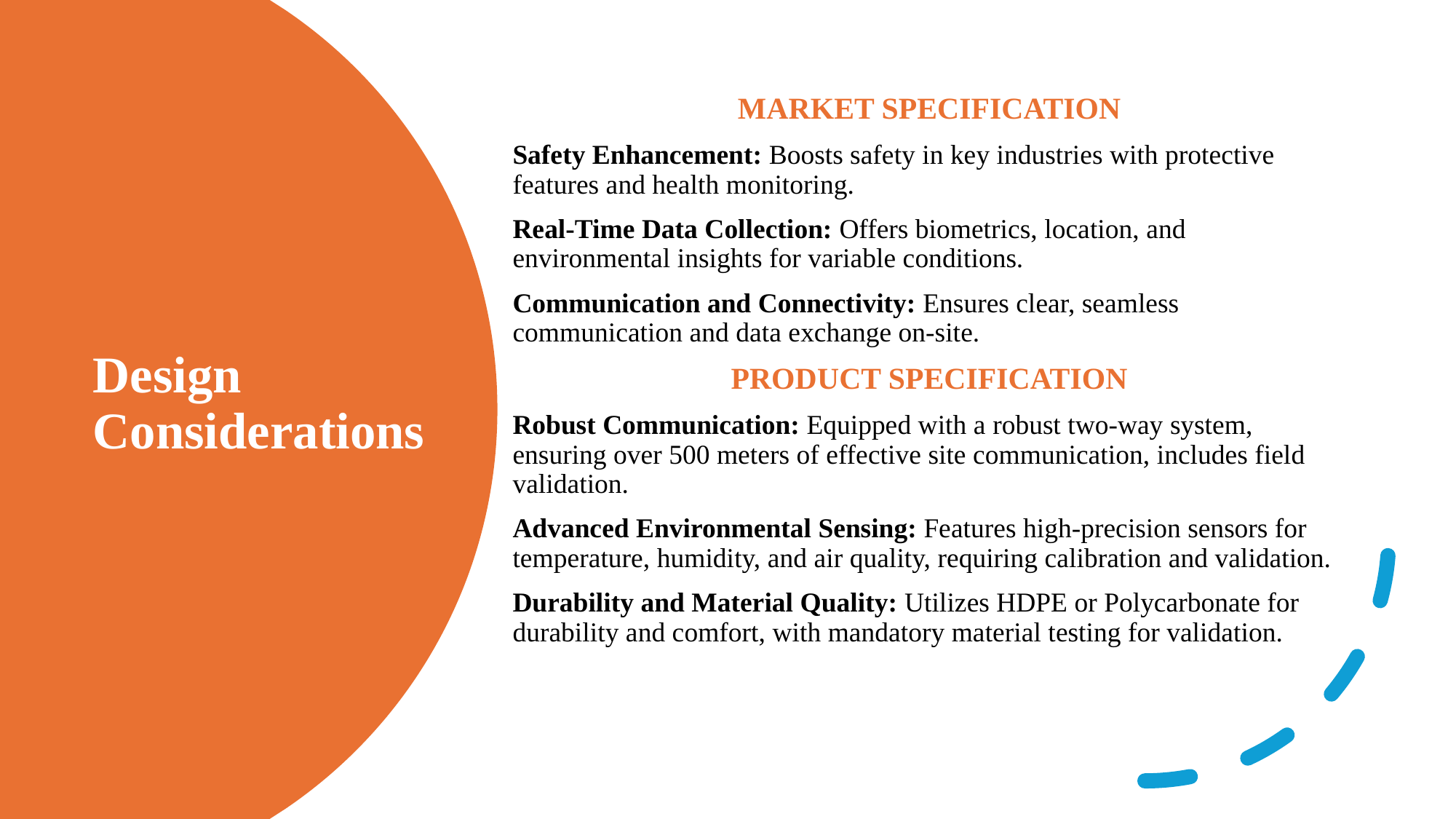

MARKET SPECIFICATION
Safety Enhancement: Boosts safety in key industries with protective features and health monitoring.
Real-Time Data Collection: Offers biometrics, location, and environmental insights for variable conditions.
Communication and Connectivity: Ensures clear, seamless communication and data exchange on-site.
PRODUCT SPECIFICATION
Robust Communication: Equipped with a robust two-way system, ensuring over 500 meters of effective site communication, includes field validation.
Advanced Environmental Sensing: Features high-precision sensors for temperature, humidity, and air quality, requiring calibration and validation.
Durability and Material Quality: Utilizes HDPE or Polycarbonate for durability and comfort, with mandatory material testing for validation.

# Design Considerations